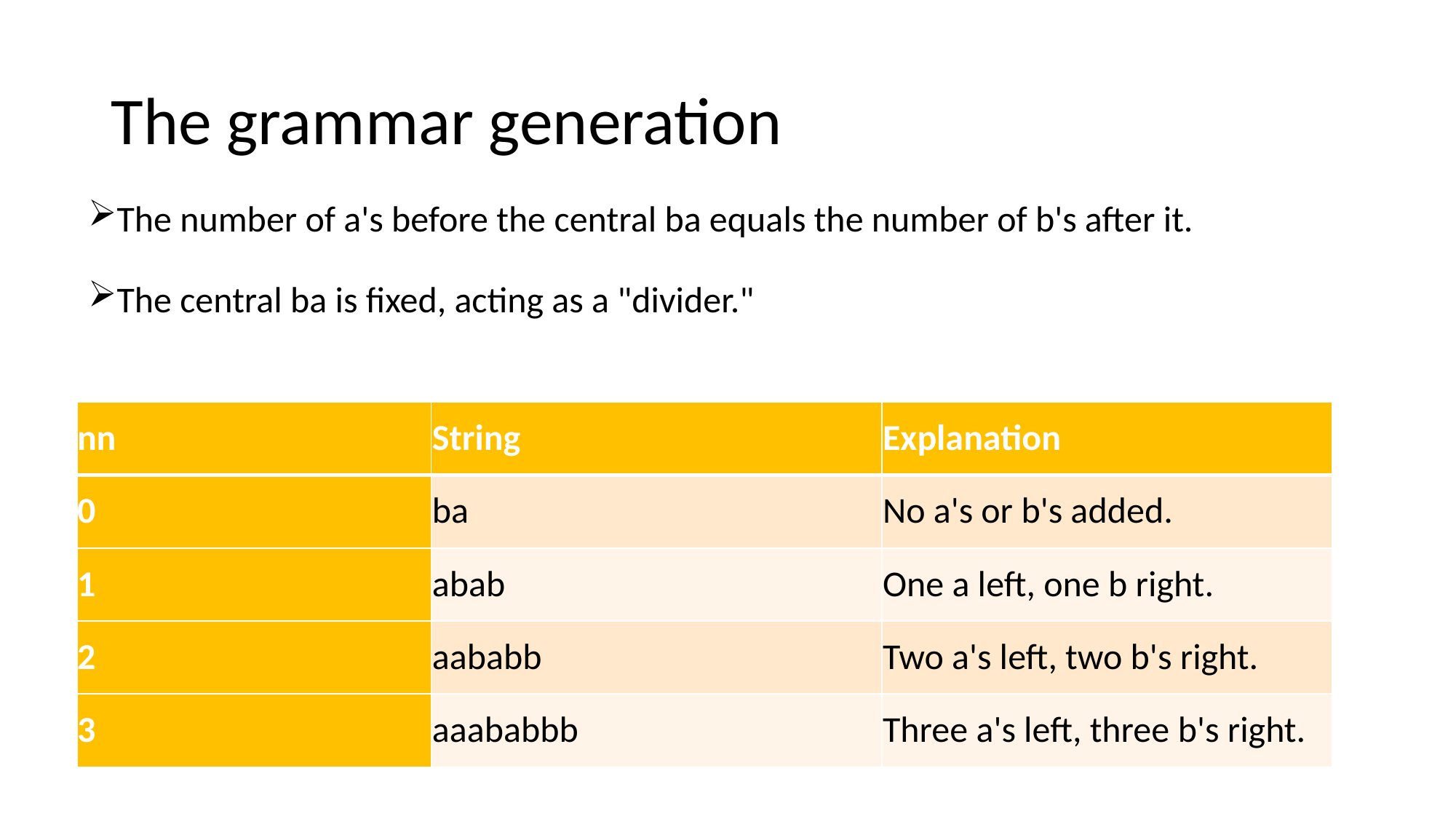

# The grammar generation
The number of a's before the central ba equals the number of b's after it.
The central ba is fixed, acting as a "divider."

| nn | String | Explanation |
| --- | --- | --- |
| 0 | ba | No a's or b's added. |
| 1 | abab | One a left, one b right. |
| 2 | aababb | Two a's left, two b's right. |
| 3 | aaababbb | Three a's left, three b's right. |